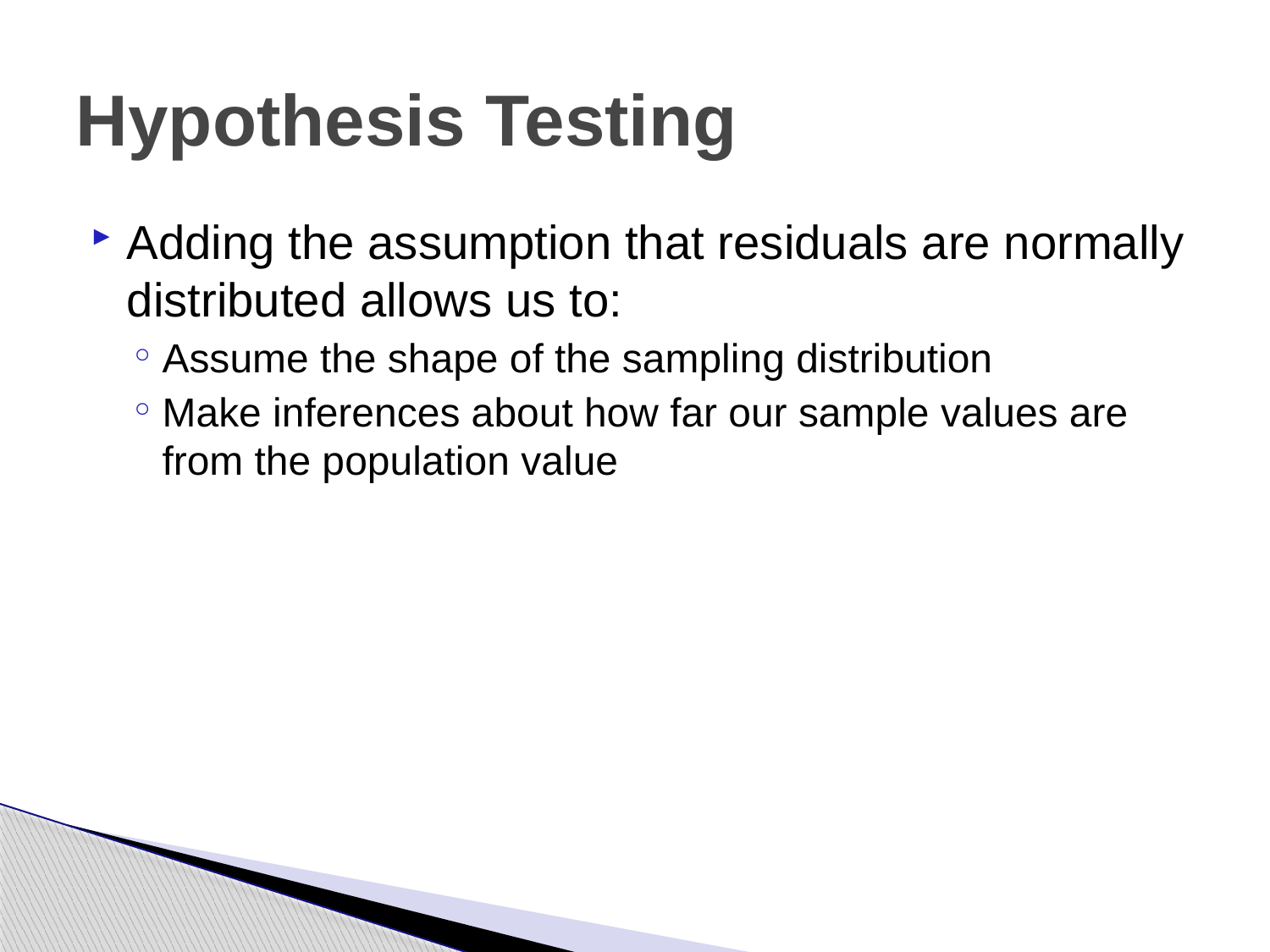

# Hypothesis Testing
Adding the assumption that residuals are normally distributed allows us to:
Assume the shape of the sampling distribution
Make inferences about how far our sample values are from the population value